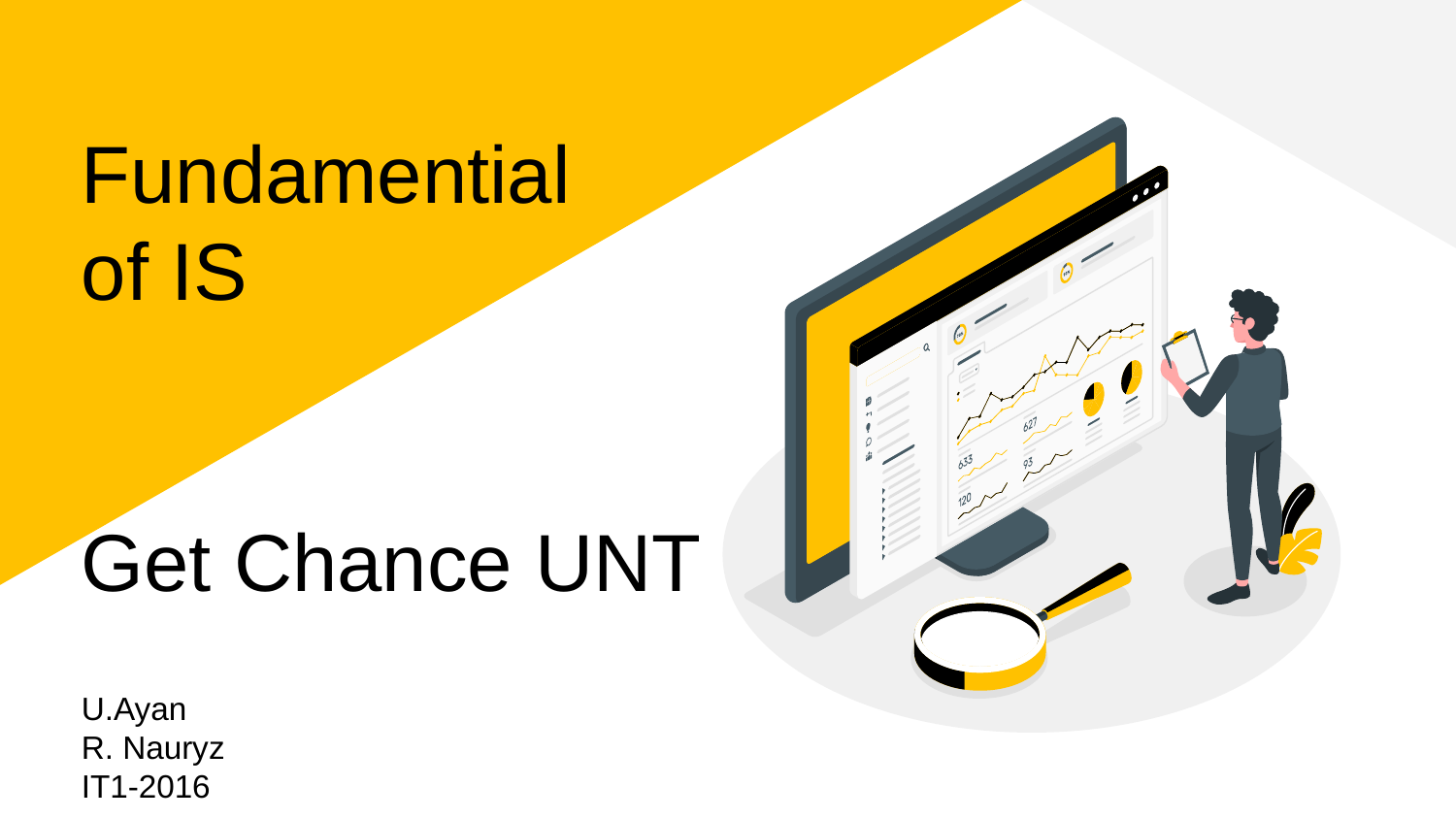

# Fundamential of IS Get Chance UNT

U.Ayan
R. Nauryz
IT1-2016